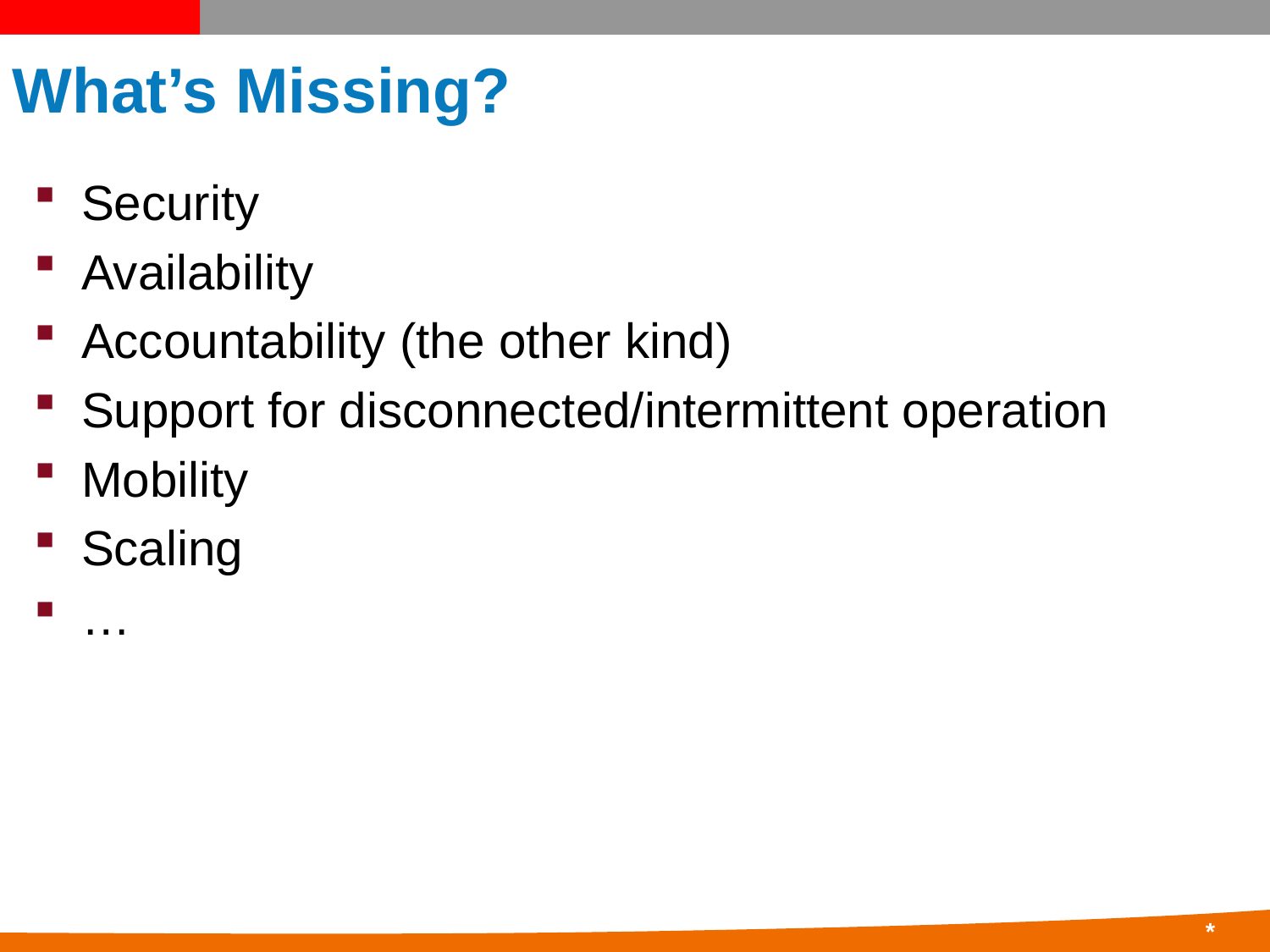

# What’s Missing?
Security
Availability
Accountability (the other kind)
Support for disconnected/intermittent operation
Mobility
Scaling
…